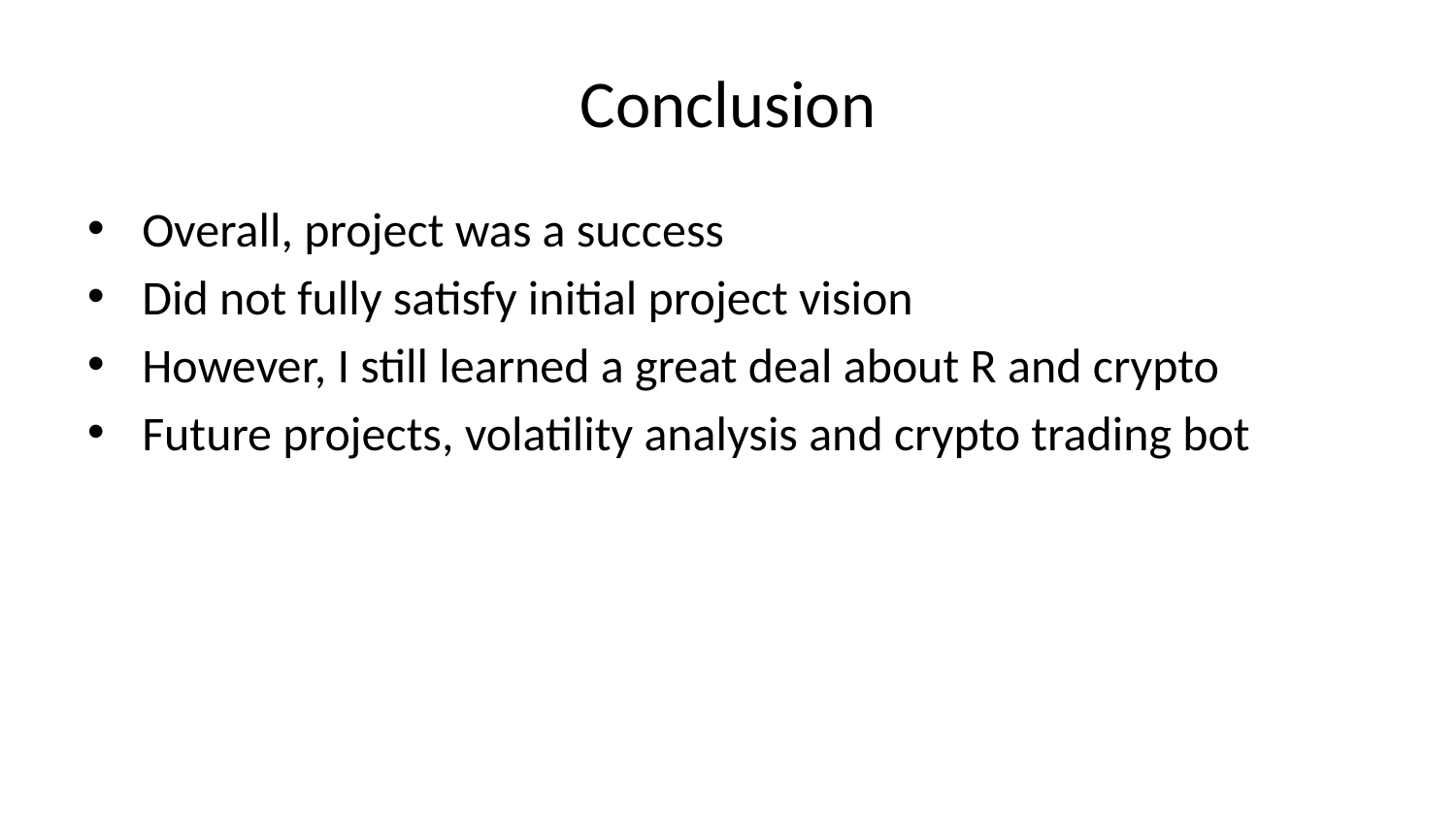

# Conclusion
Overall, project was a success
Did not fully satisfy initial project vision
However, I still learned a great deal about R and crypto
Future projects, volatility analysis and crypto trading bot